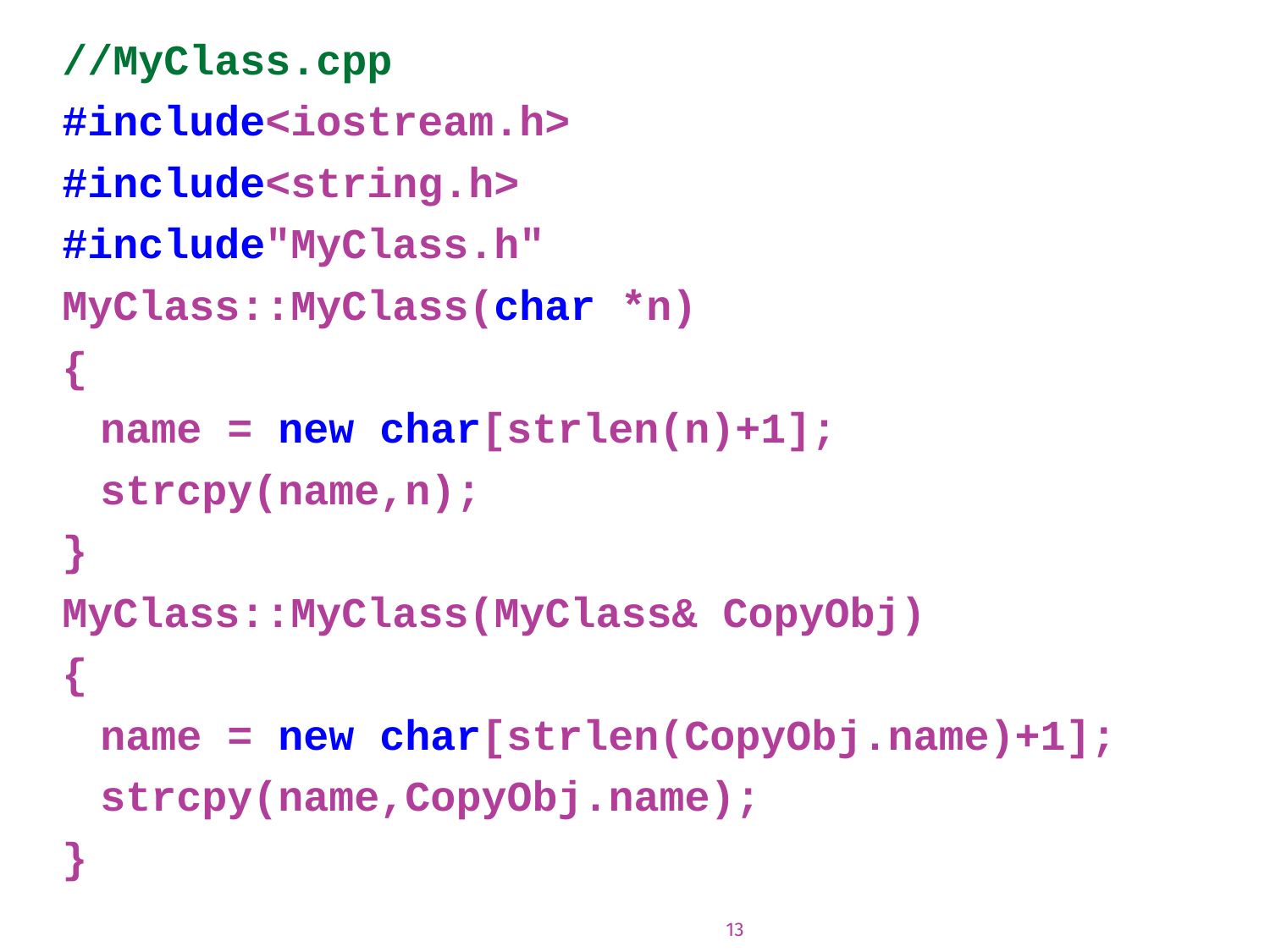

//MyClass.cpp
#include<iostream.h>
#include<string.h>
#include"MyClass.h"
MyClass::MyClass(char *n)
{
	name = new char[strlen(n)+1];
	strcpy(name,n);
}
MyClass::MyClass(MyClass& CopyObj)
{
	name = new char[strlen(CopyObj.name)+1];
	strcpy(name,CopyObj.name);
}
13